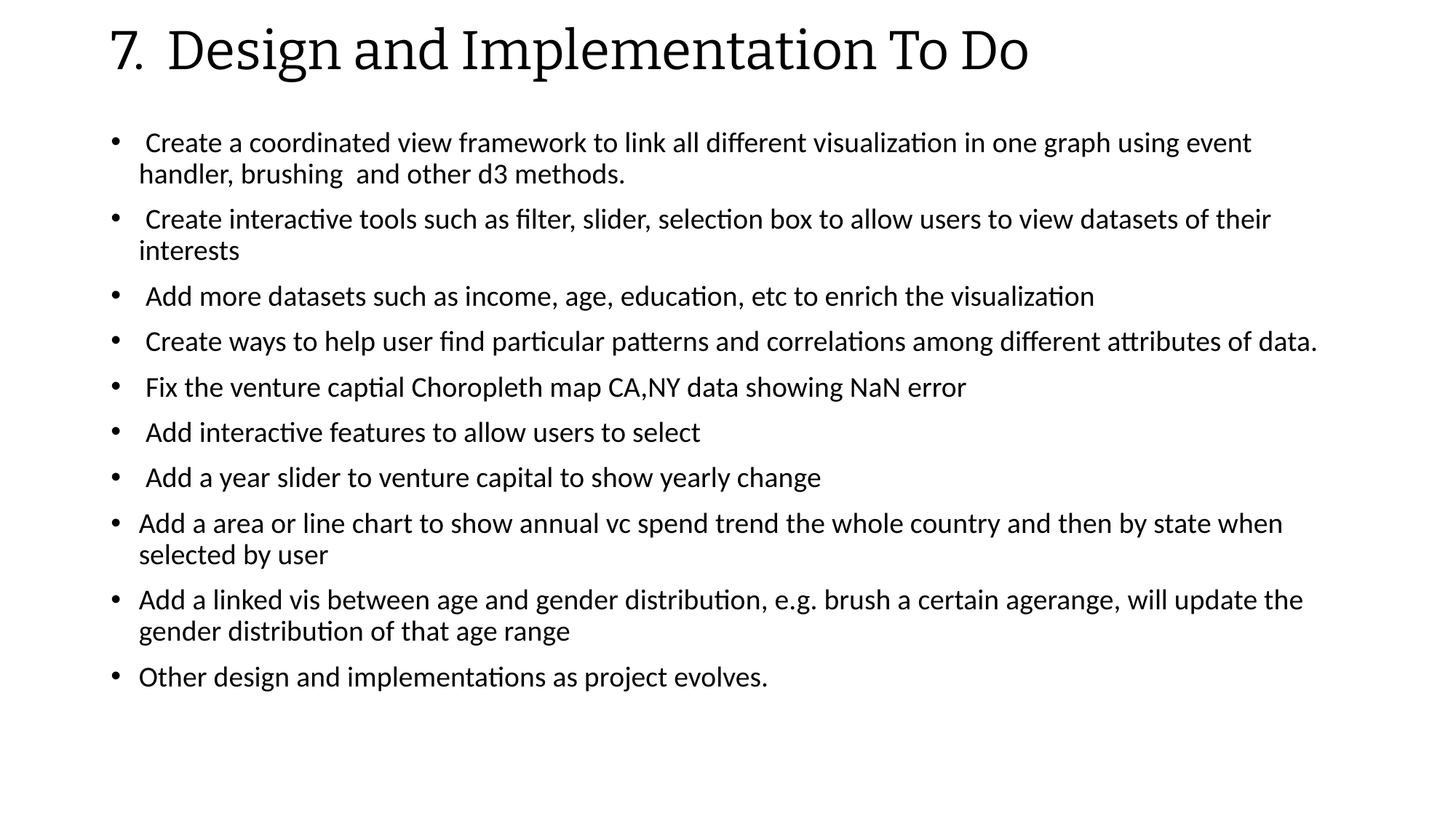

# 7.  Design and Implementation To Do
 Create a coordinated view framework to link all different visualization in one graph using event   handler, brushing  and other d3 methods.
 Create interactive tools such as filter, slider, selection box to allow users to view datasets of their interests
 Add more datasets such as income, age, education, etc to enrich the visualization
 Create ways to help user find particular patterns and correlations among different attributes of data.
 Fix the venture captial Choropleth map CA,NY data showing NaN error
 Add interactive features to allow users to select
 Add a year slider to venture capital to show yearly change
Add a area or line chart to show annual vc spend trend the whole country and then by state when selected by user
Add a linked vis between age and gender distribution, e.g. brush a certain agerange, will update the gender distribution of that age range
Other design and implementations as project evolves.